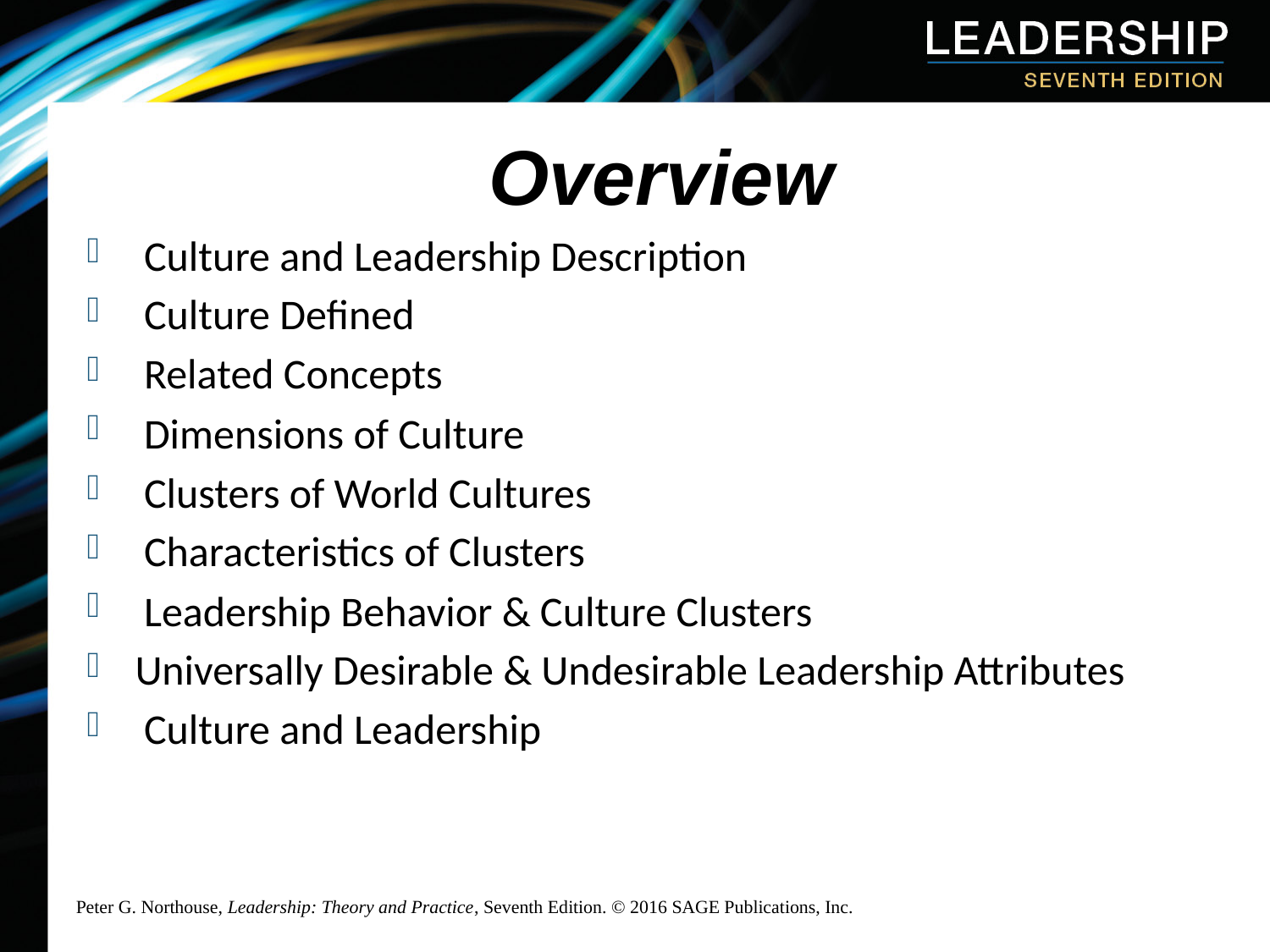

# Overview
 Culture and Leadership Description
 Culture Defined
 Related Concepts
 Dimensions of Culture
 Clusters of World Cultures
 Characteristics of Clusters
 Leadership Behavior & Culture Clusters
Universally Desirable & Undesirable Leadership Attributes
 Culture and Leadership
Peter G. Northouse, Leadership: Theory and Practice, Seventh Edition. © 2016 SAGE Publications, Inc.